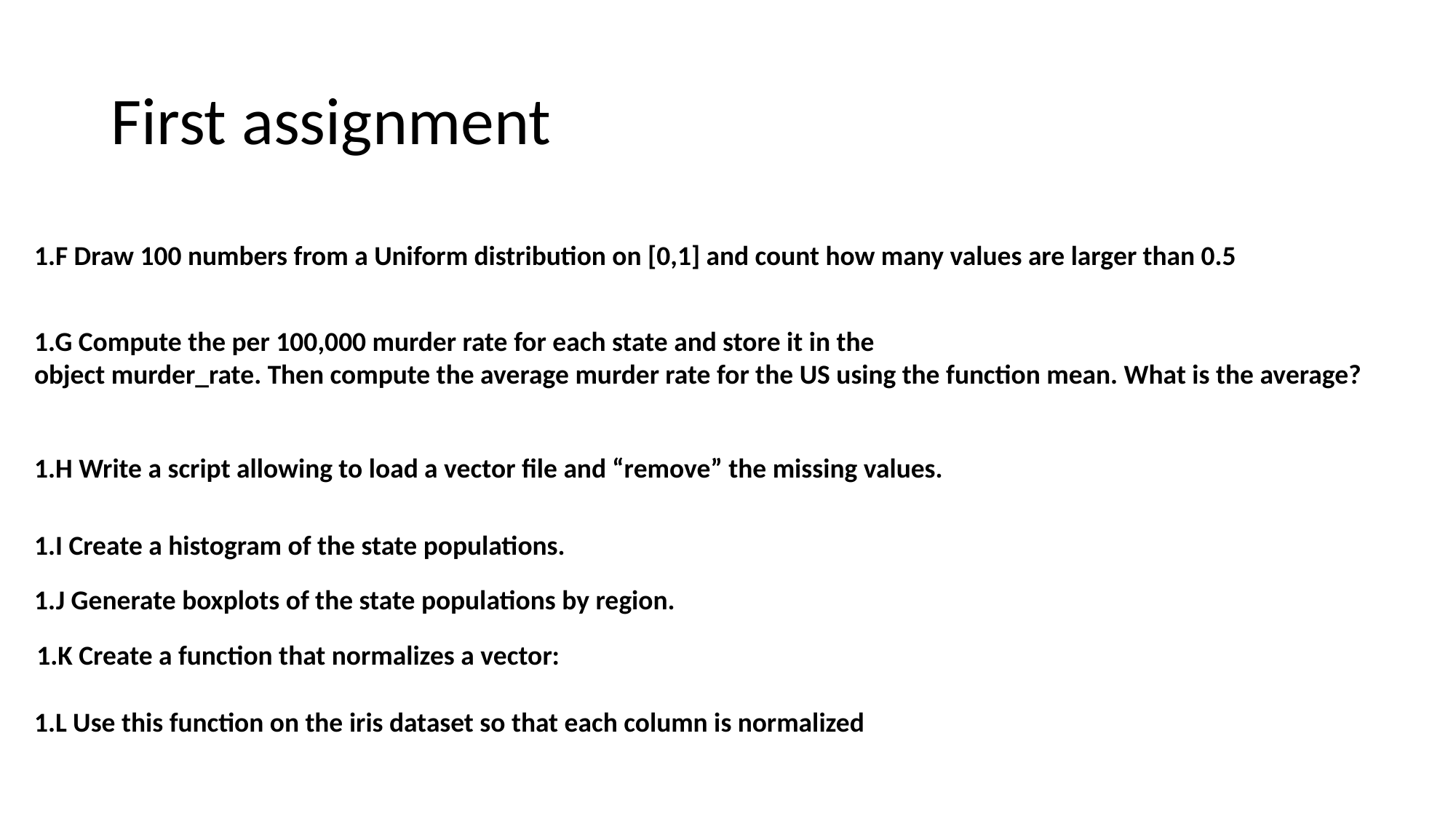

# First assignment
1.F Draw 100 numbers from a Uniform distribution on [0,1] and count how many values are larger than 0.5
1.G Compute the per 100,000 murder rate for each state and store it in the
object murder_rate. Then compute the average murder rate for the US using the function mean. What is the average?
1.H Write a script allowing to load a vector file and “remove” the missing values.
1.I Create a histogram of the state populations.
1.J Generate boxplots of the state populations by region.
1.K Create a function that normalizes a vector:
1.L Use this function on the iris dataset so that each column is normalized